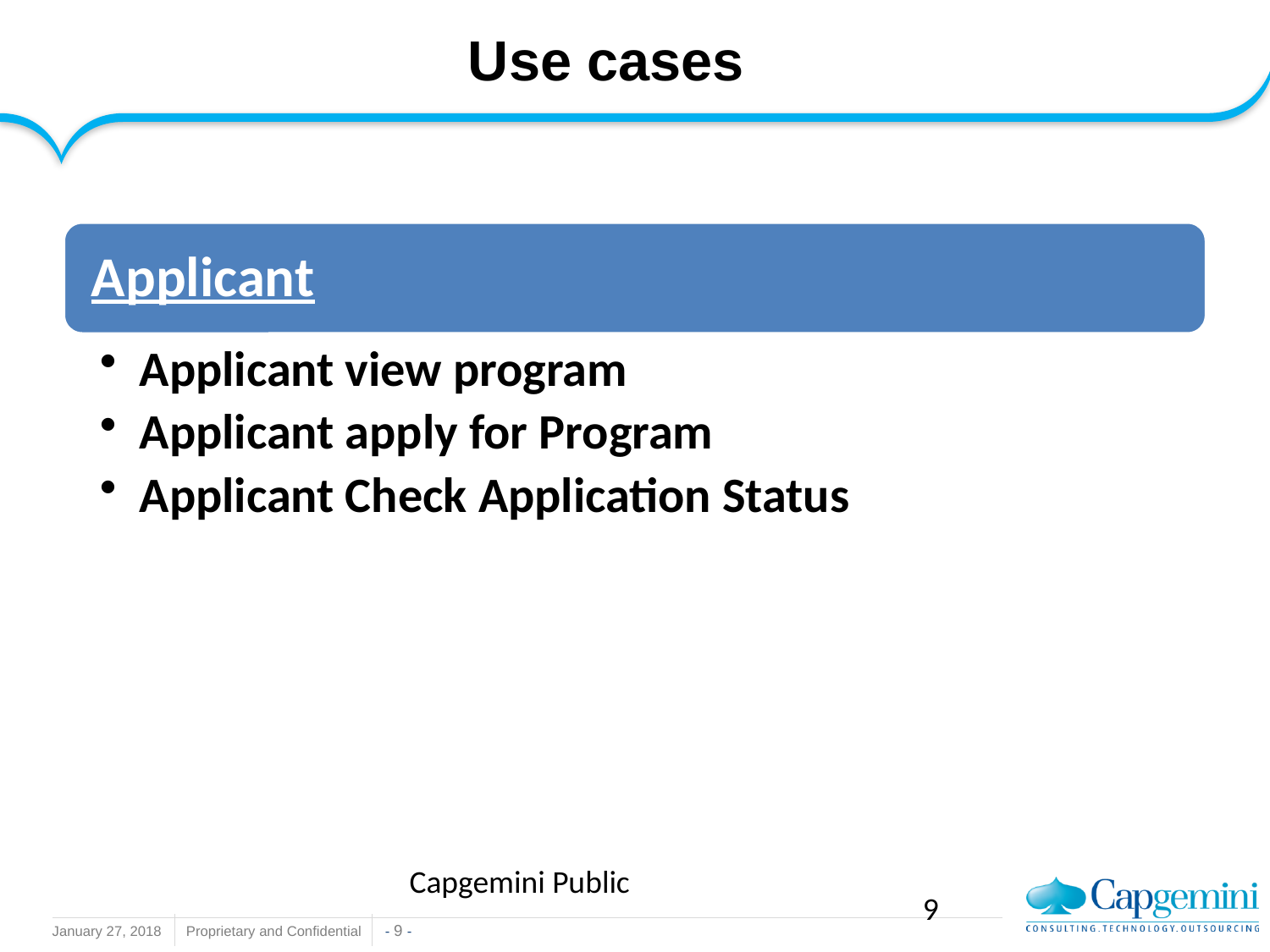

# Use cases
Applicant
Applicant view program
Applicant apply for Program
Applicant Check Application Status
Capgemini Public
9